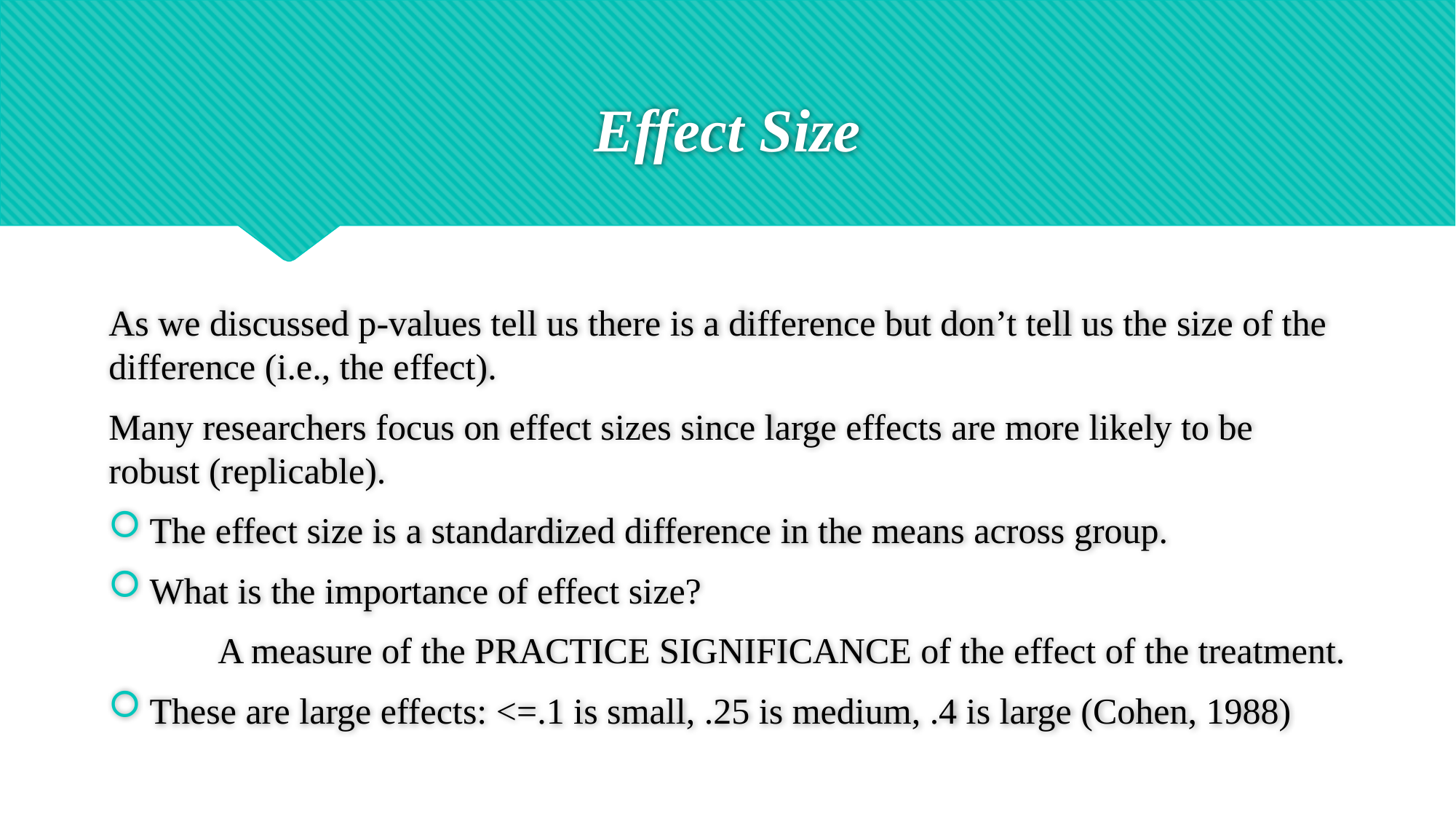

# Effect Size
As we discussed p-values tell us there is a difference but don’t tell us the size of the difference (i.e., the effect).
Many researchers focus on effect sizes since large effects are more likely to be robust (replicable).
The effect size is a standardized difference in the means across group.
What is the importance of effect size?
	A measure of the PRACTICE SIGNIFICANCE of the effect of the treatment.
These are large effects: <=.1 is small, .25 is medium, .4 is large (Cohen, 1988)